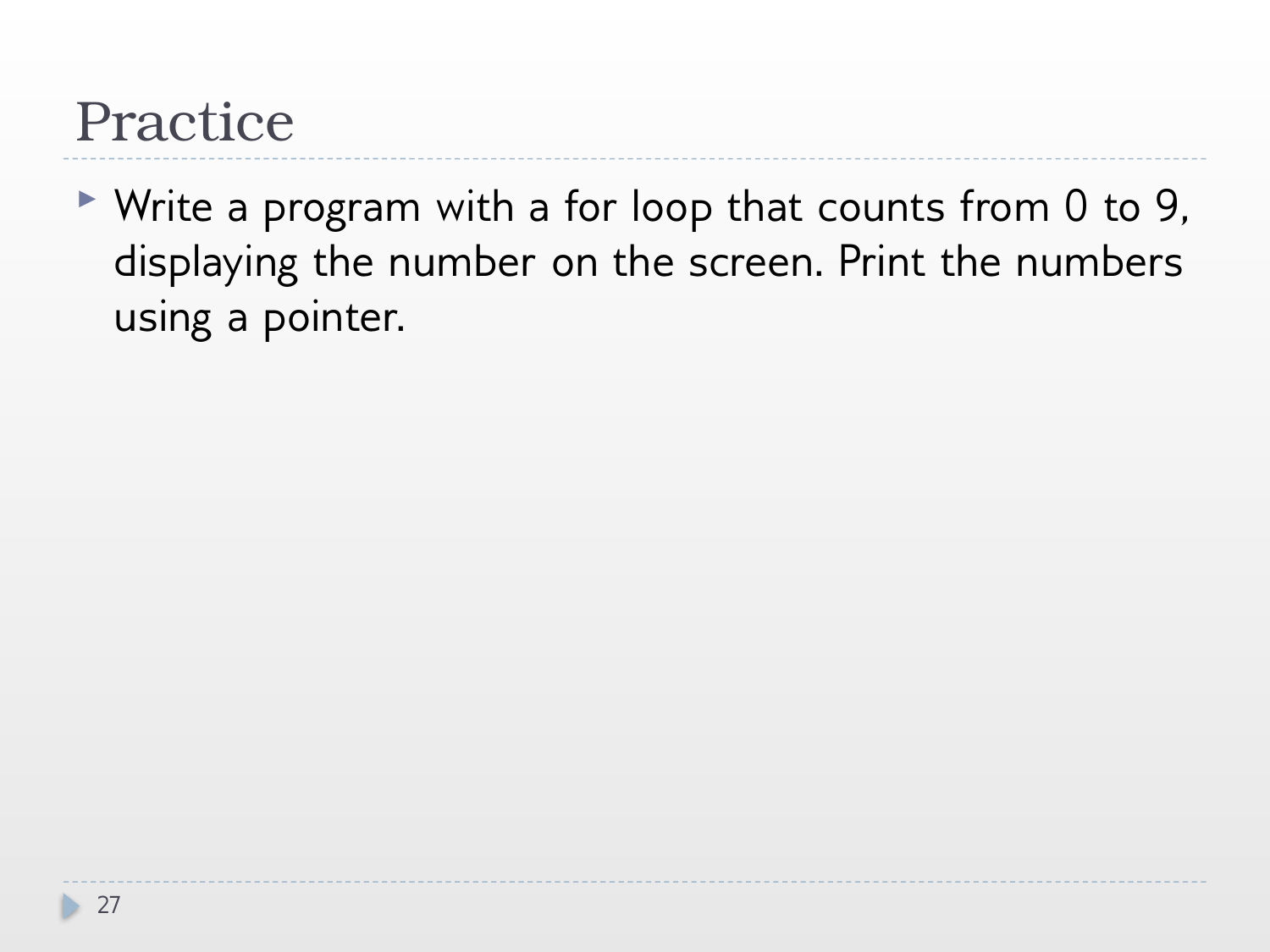

# Practice
Write a program with a for loop that counts from 0 to 9, displaying the number on the screen. Print the numbers using a pointer.
27